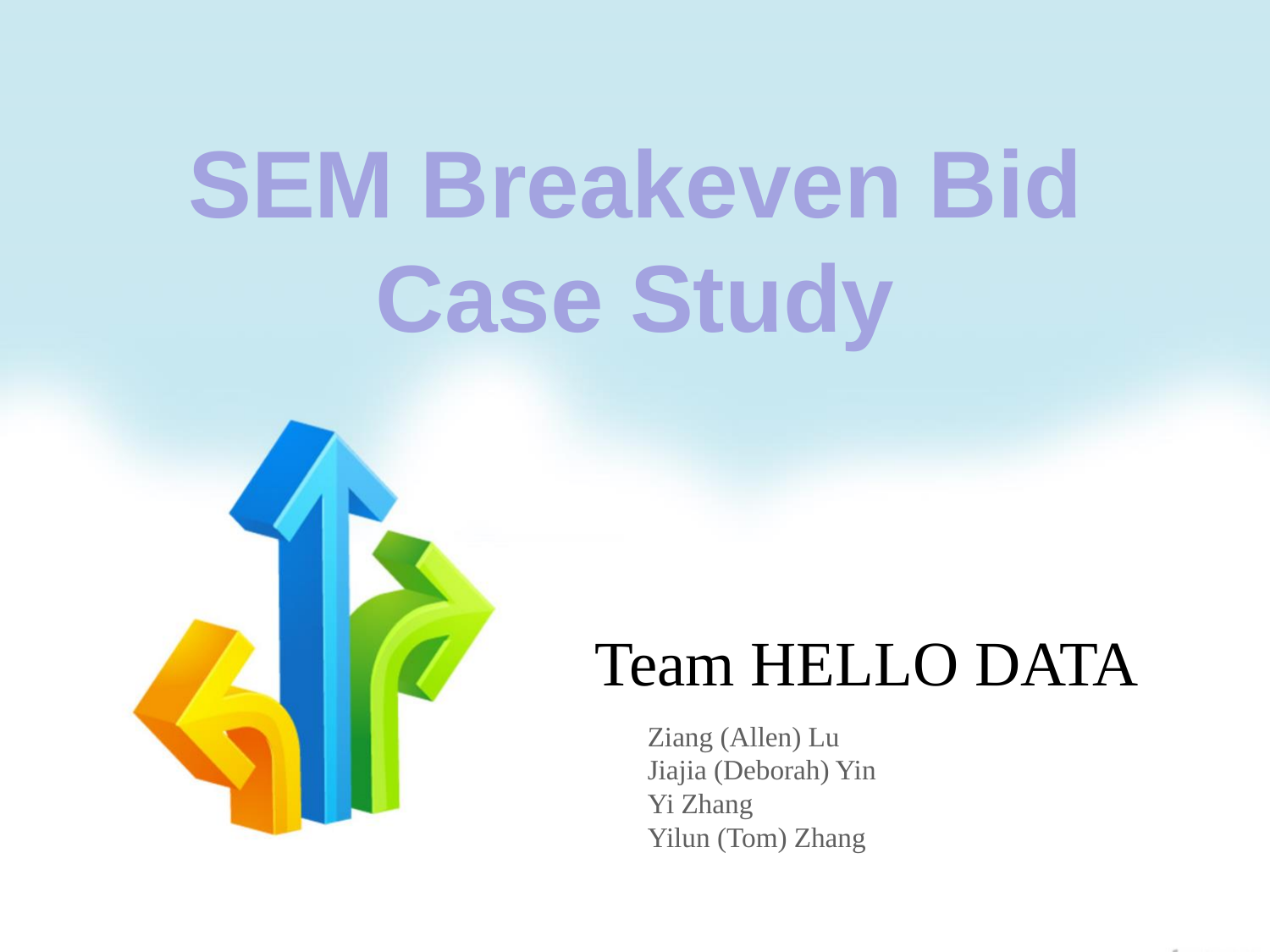

SEM Breakeven Bid Case Study
Team HELLO DATA
Ziang (Allen) Lu
Jiajia (Deborah) Yin
Yi Zhang
Yilun (Tom) Zhang